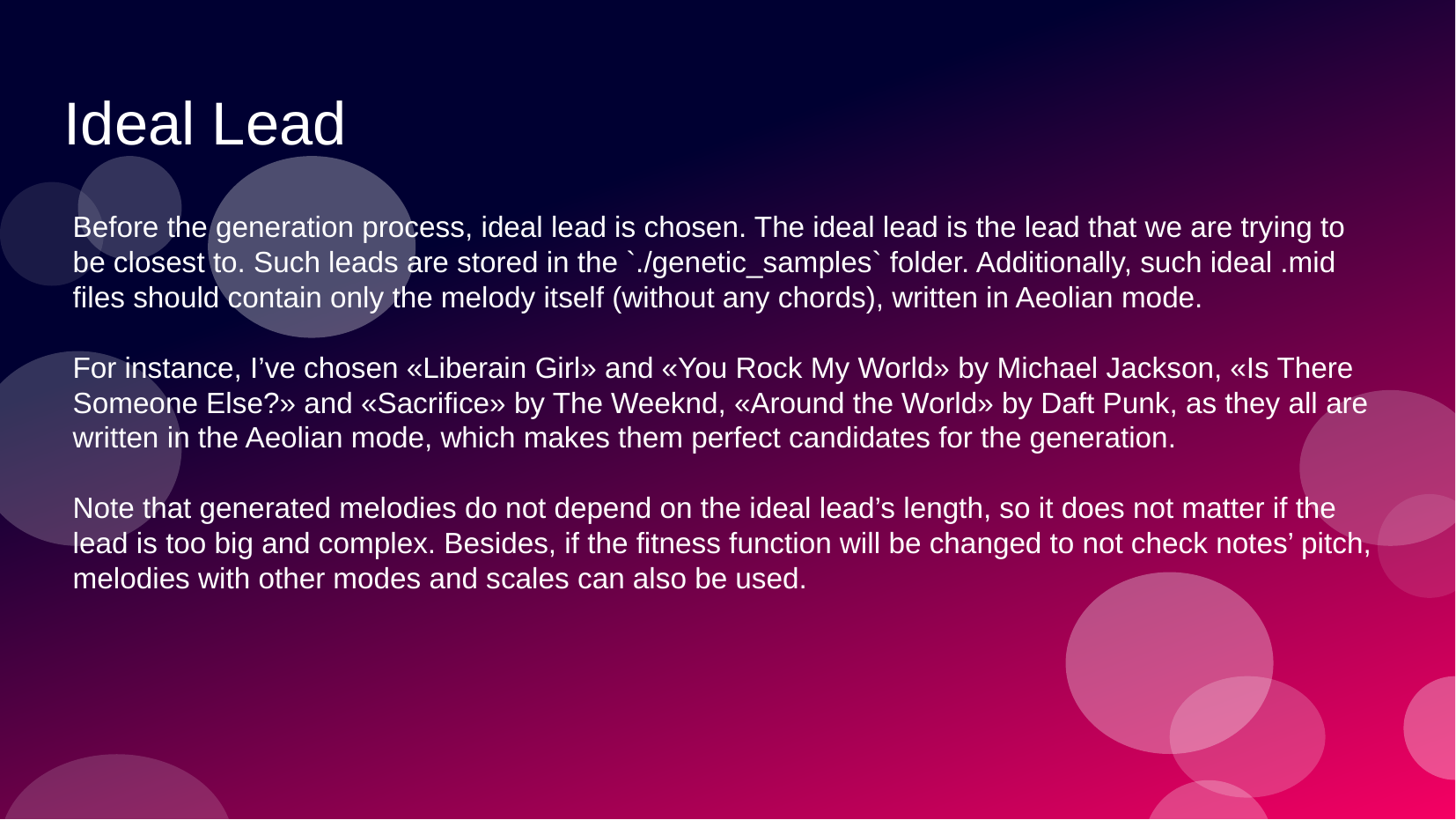

# Ideal Lead
Before the generation process, ideal lead is chosen. The ideal lead is the lead that we are trying to be closest to. Such leads are stored in the `./genetic_samples` folder. Additionally, such ideal .mid files should contain only the melody itself (without any chords), written in Aeolian mode.
For instance, I’ve chosen «Liberain Girl» and «You Rock My World» by Michael Jackson, «Is There Someone Else?» and «Sacrifice» by The Weeknd, «Around the World» by Daft Punk, as they all are written in the Aeolian mode, which makes them perfect candidates for the generation.
Note that generated melodies do not depend on the ideal lead’s length, so it does not matter if the lead is too big and complex. Besides, if the fitness function will be changed to not check notes’ pitch, melodies with other modes and scales can also be used.